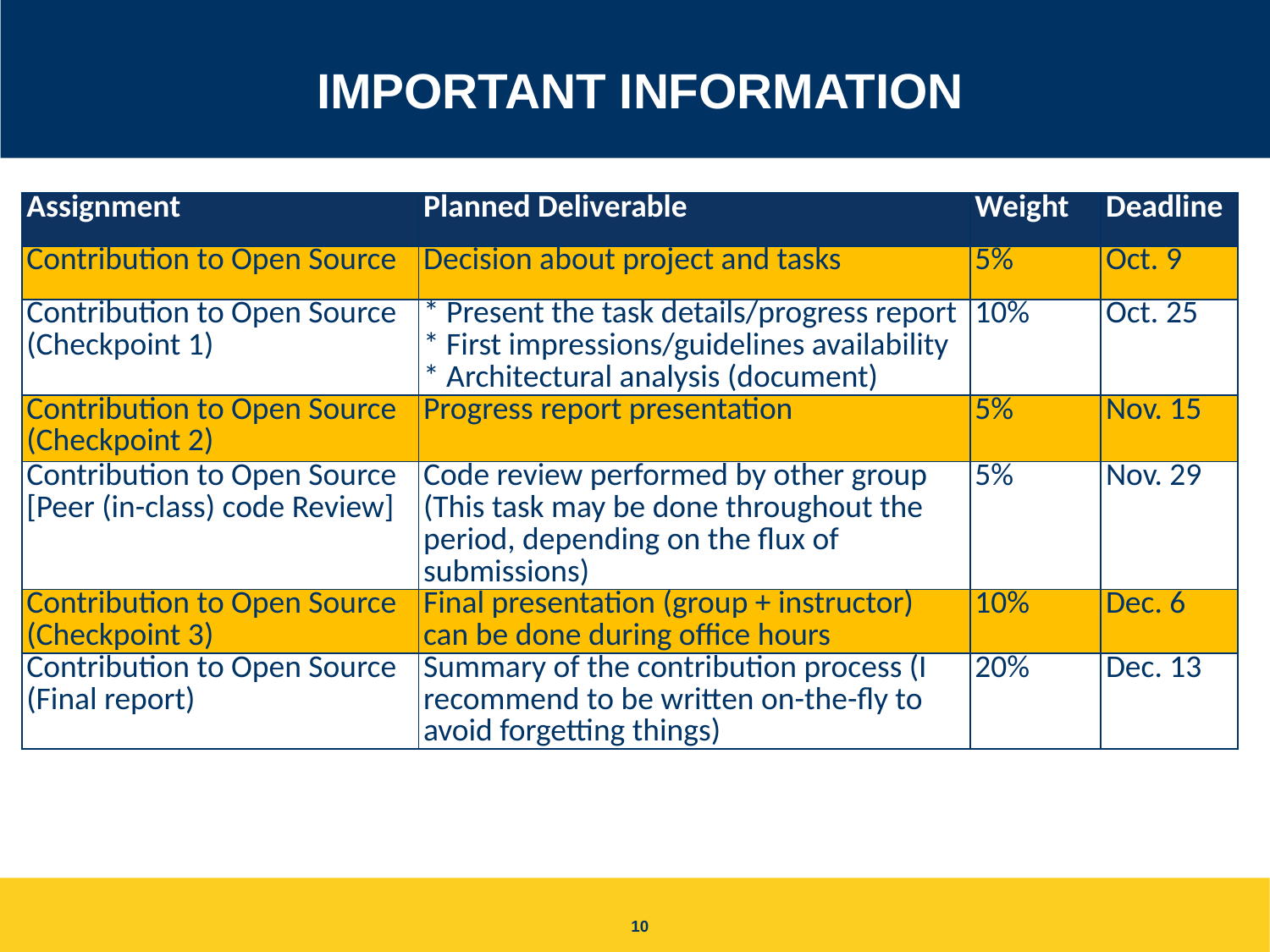

# Important Information
| Assignment | Planned Deliverable | Weight | Deadline |
| --- | --- | --- | --- |
| Contribution to Open Source | Decision about project and tasks | 5% | Oct. 9 |
| Contribution to Open Source (Checkpoint 1) | \* Present the task details/progress report \* First impressions/guidelines availability \* Architectural analysis (document) | 10% | Oct. 25 |
| Contribution to Open Source (Checkpoint 2) | Progress report presentation | 5% | Nov. 15 |
| Contribution to Open Source [Peer (in-class) code Review] | Code review performed by other group (This task may be done throughout the period, depending on the flux of submissions) | 5% | Nov. 29 |
| Contribution to Open Source (Checkpoint 3) | Final presentation (group + instructor) can be done during office hours | 10% | Dec. 6 |
| Contribution to Open Source (Final report) | Summary of the contribution process (I recommend to be written on-the-fly to avoid forgetting things) | 20% | Dec. 13 |
10